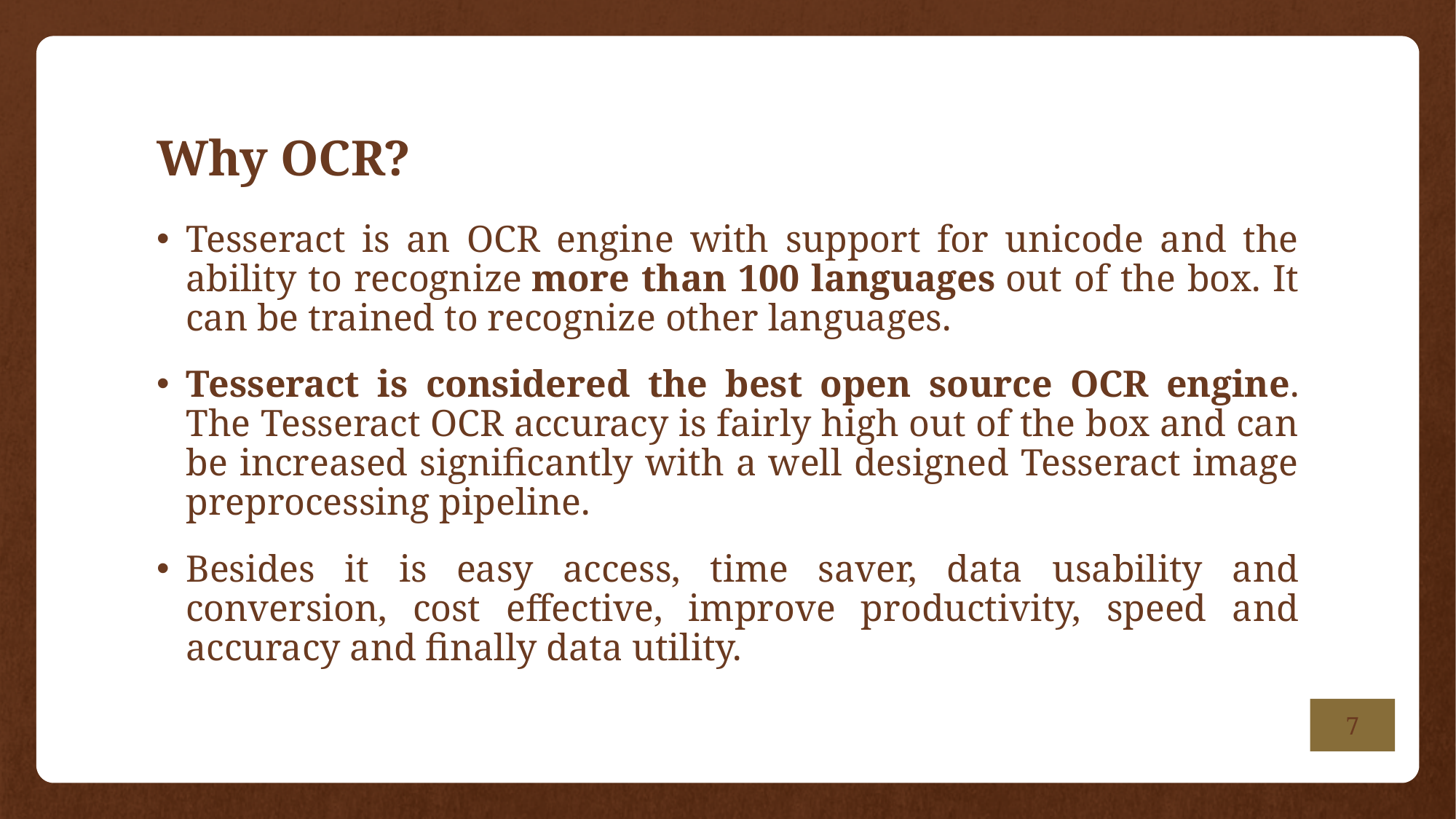

# Why OCR?
Tesseract is an OCR engine with support for unicode and the ability to recognize more than 100 languages out of the box. It can be trained to recognize other languages.
Tesseract is considered the best open source OCR engine. The Tesseract OCR accuracy is fairly high out of the box and can be increased significantly with a well designed Tesseract image preprocessing pipeline.
Besides it is easy access, time saver, data usability and conversion, cost effective, improve productivity, speed and accuracy and finally data utility.

7